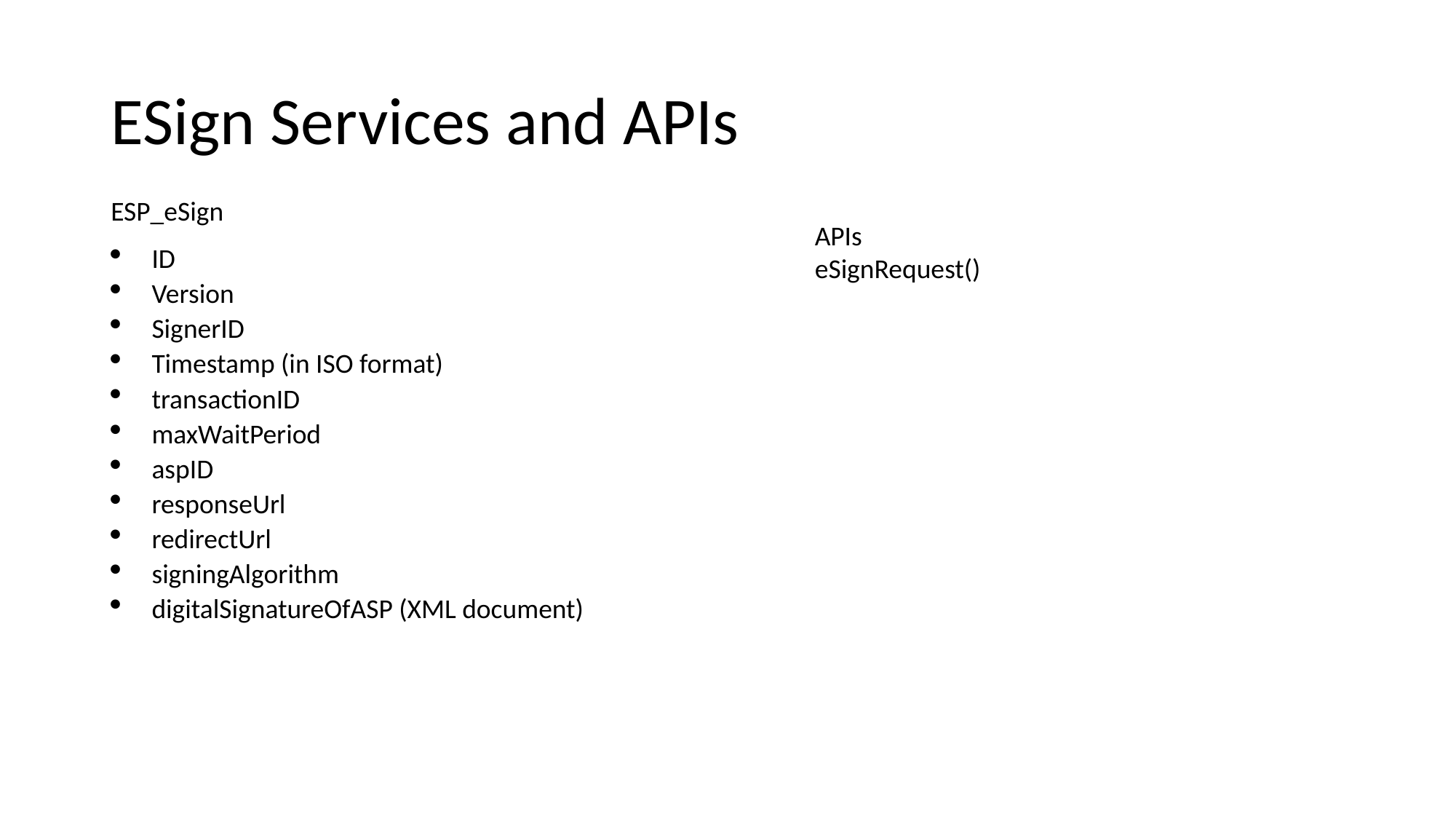

# ESign Services and APIs
ESP_eSign
ID
Version
SignerID
Timestamp (in ISO format)
transactionID
maxWaitPeriod
aspID
responseUrl
redirectUrl
signingAlgorithm
digitalSignatureOfASP (XML document)
APIs
eSignRequest()